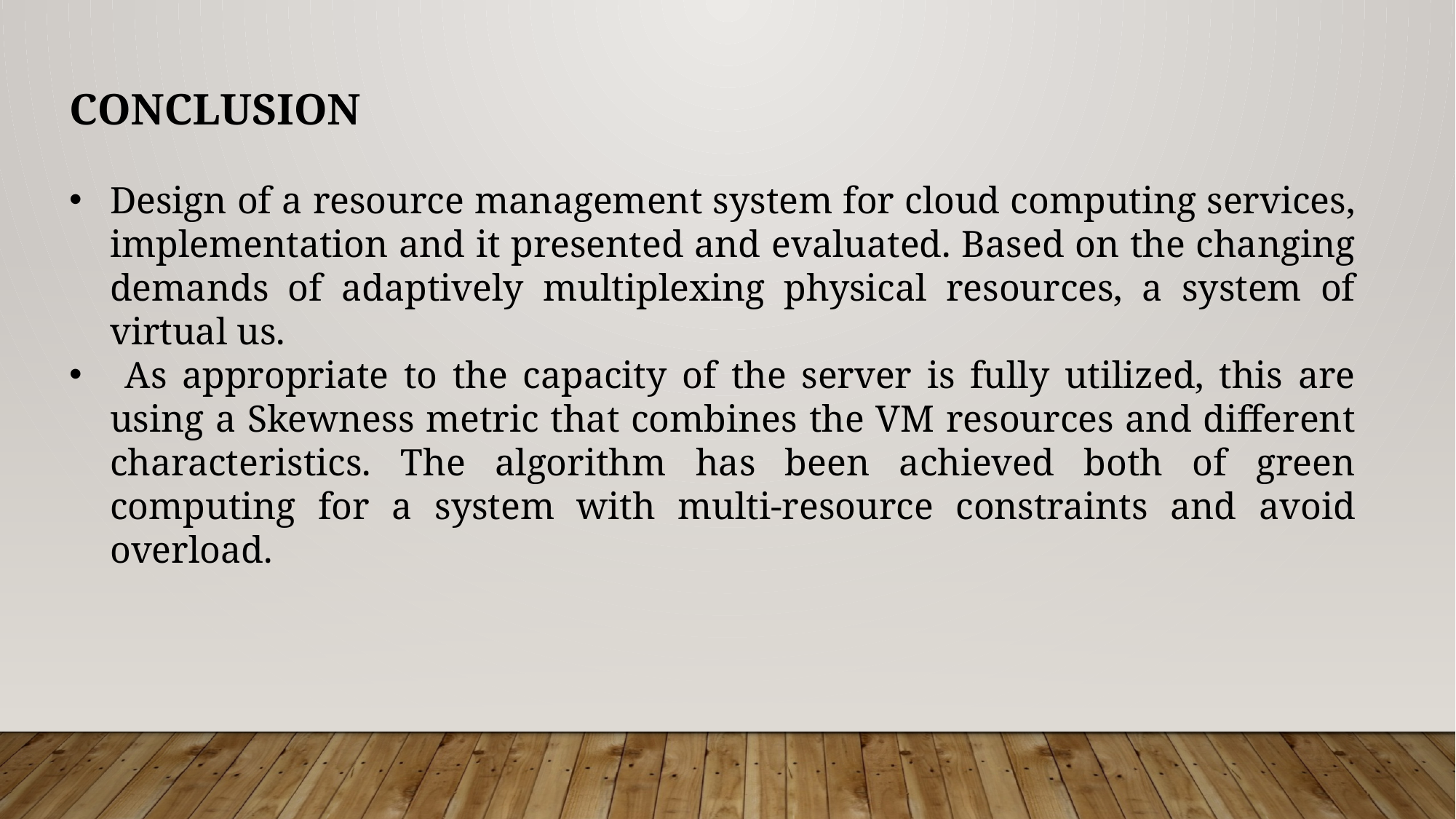

CONCLUSION

Design of a resource management system for cloud computing services, implementation and it presented and evaluated. Based on the changing demands of adaptively multiplexing physical resources, a system of virtual us.
 As appropriate to the capacity of the server is fully utilized, this are using a Skewness metric that combines the VM resources and different characteristics. The algorithm has been achieved both of green computing for a system with multi-resource constraints and avoid overload.